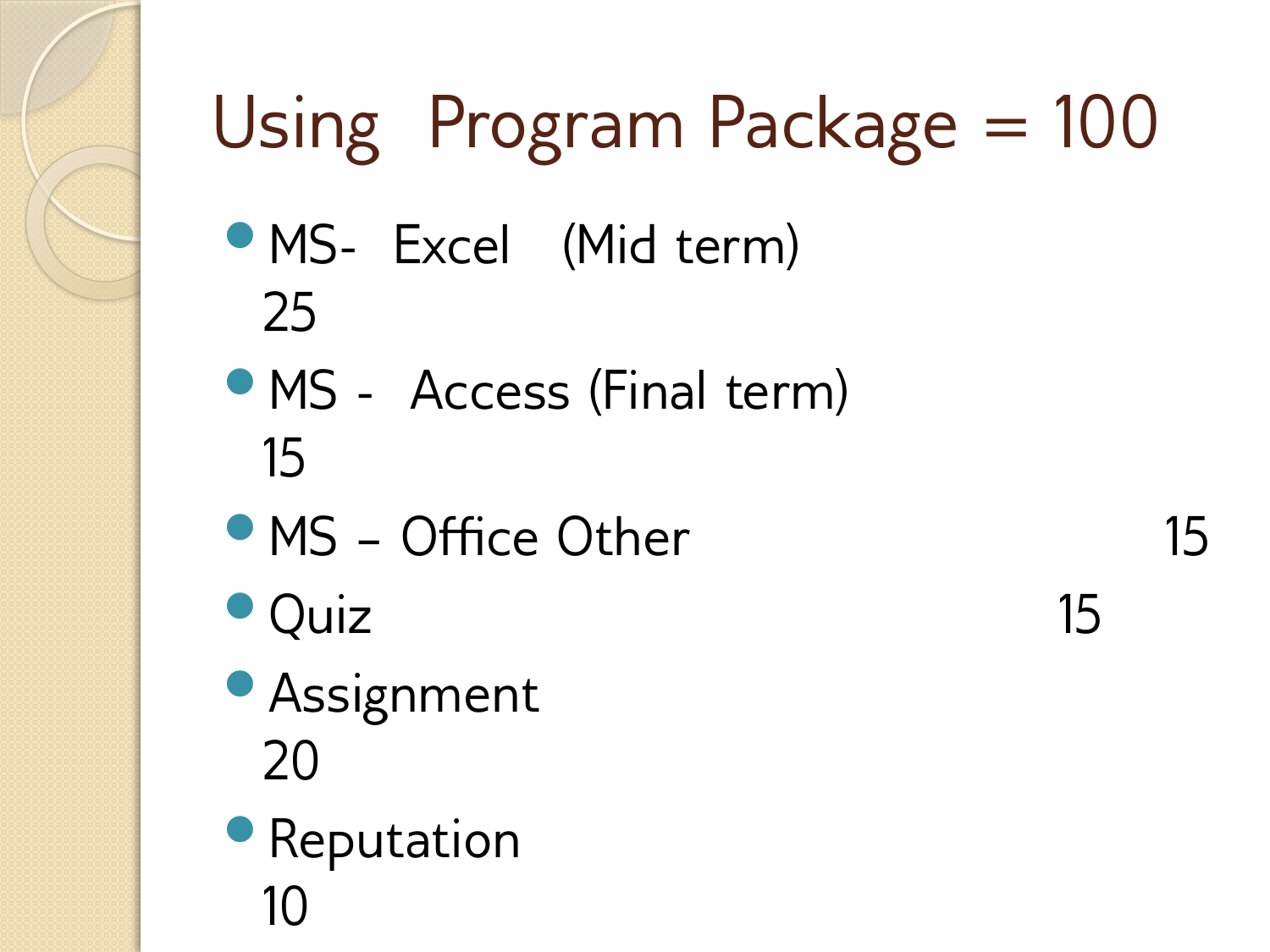

# Using  Program Package = 100
MS-  Excel   (Mid term)   			  25
MS -  Access (Final term)	                  15
MS – Office Other                            15
Quiz						  15
Assignment                                       20
Reputation                                        10